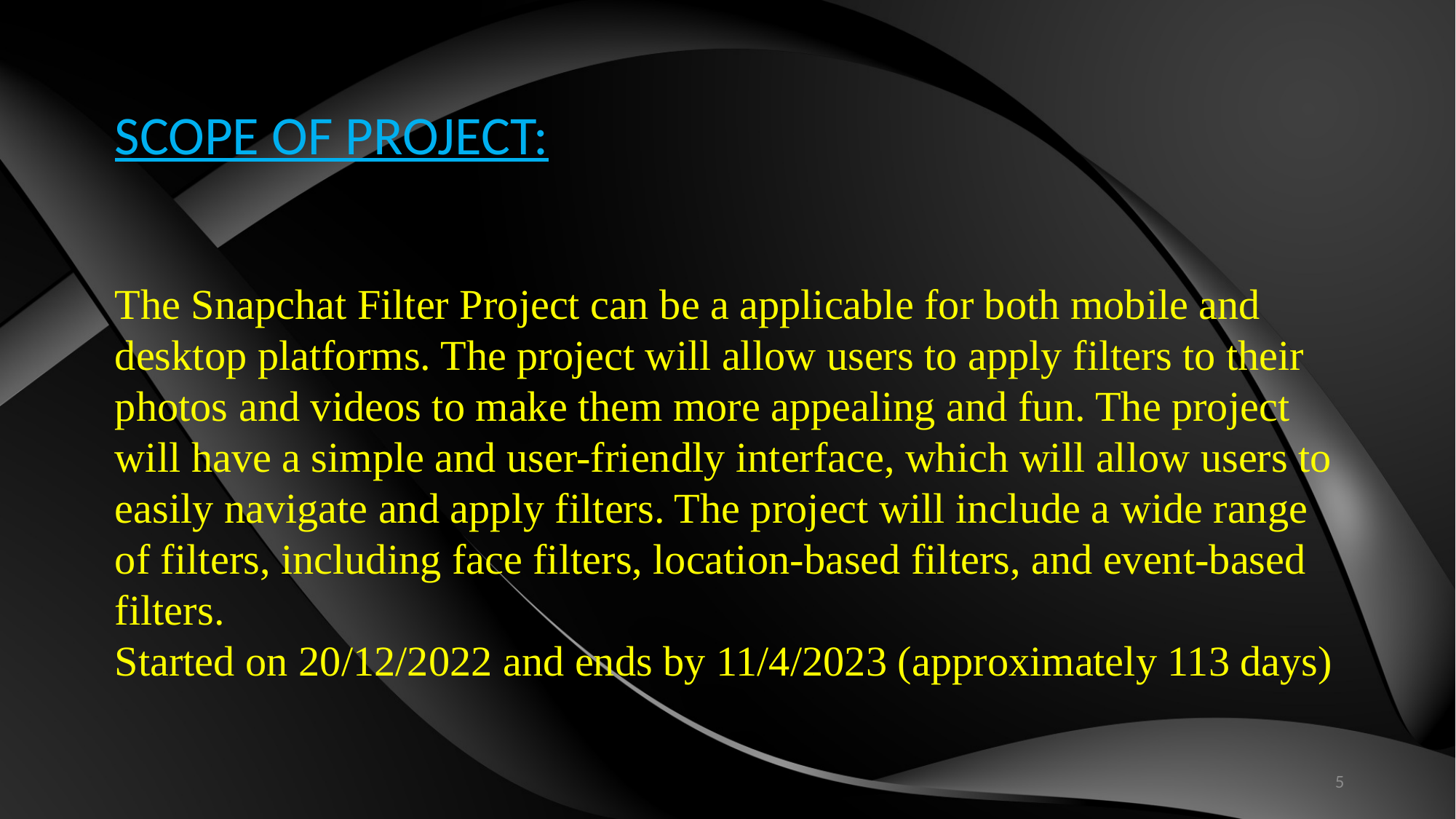

SCOPE OF PROJECT:
The Snapchat Filter Project can be a applicable for both mobile and desktop platforms. The project will allow users to apply filters to their photos and videos to make them more appealing and fun. The project will have a simple and user-friendly interface, which will allow users to easily navigate and apply filters. The project will include a wide range of filters, including face filters, location-based filters, and event-based filters.
Started on 20/12/2022 and ends by 11/4/2023 (approximately 113 days)
5